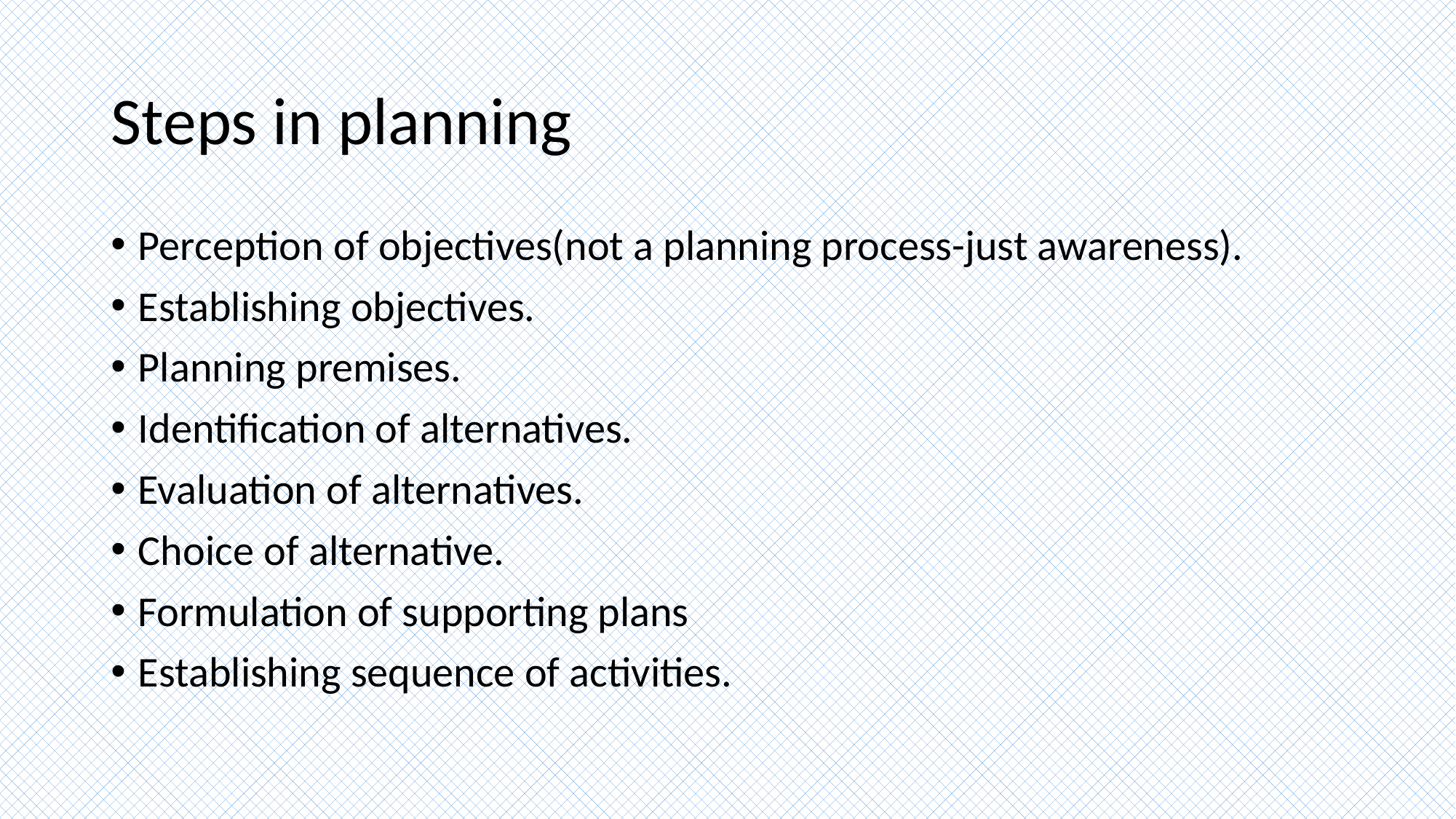

# Steps in planning
Perception of objectives(not a planning process-just awareness).
Establishing objectives.
Planning premises.
Identification of alternatives.
Evaluation of alternatives.
Choice of alternative.
Formulation of supporting plans
Establishing sequence of activities.